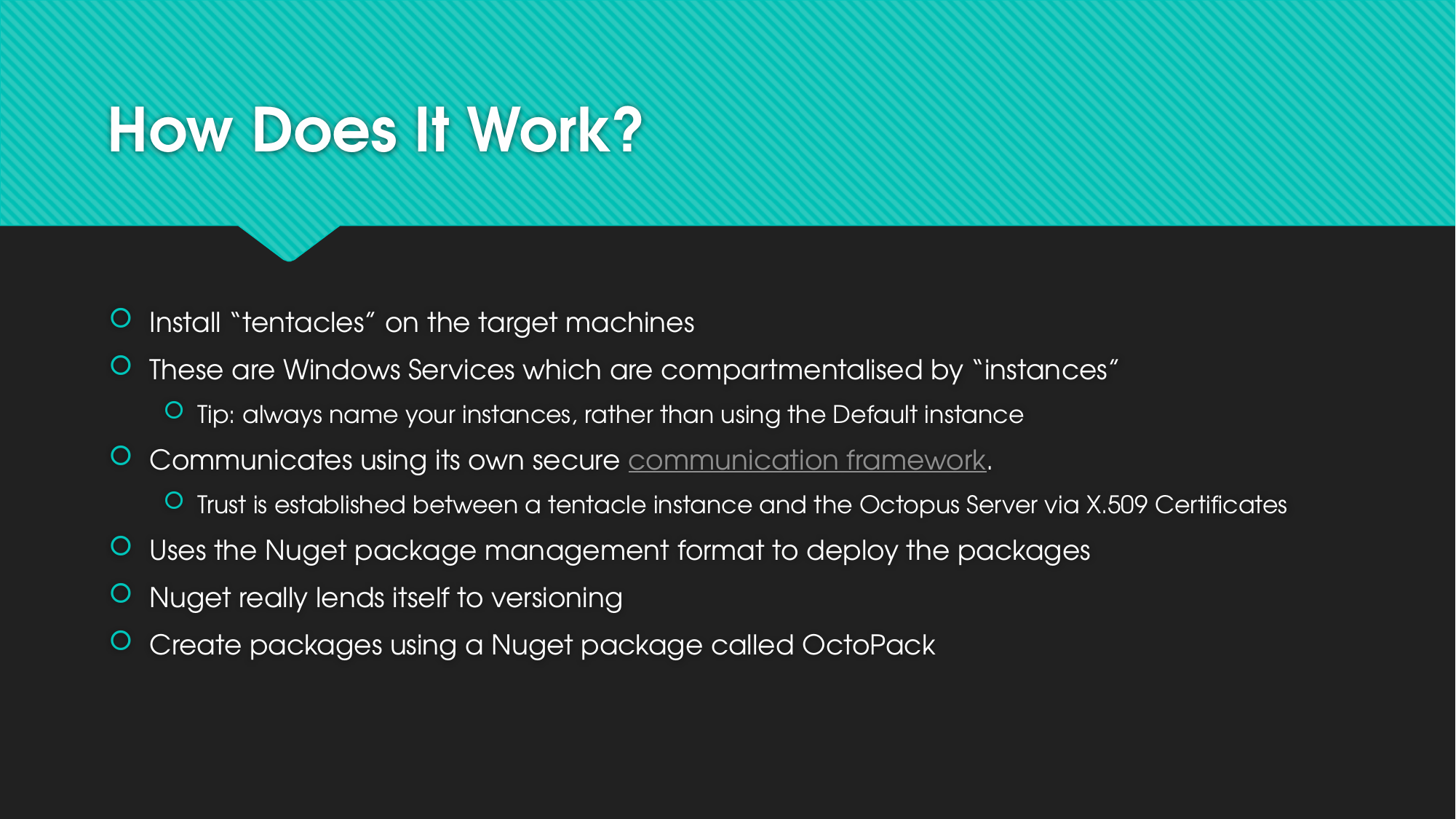

# How Does It Work?
Install “tentacles” on the target machines
These are Windows Services which are compartmentalised by “instances”
Tip: always name your instances, rather than using the Default instance
Communicates using its own secure communication framework.
Trust is established between a tentacle instance and the Octopus Server via X.509 Certificates
Uses the Nuget package management format to deploy the packages
Nuget really lends itself to versioning
Create packages using a Nuget package called OctoPack